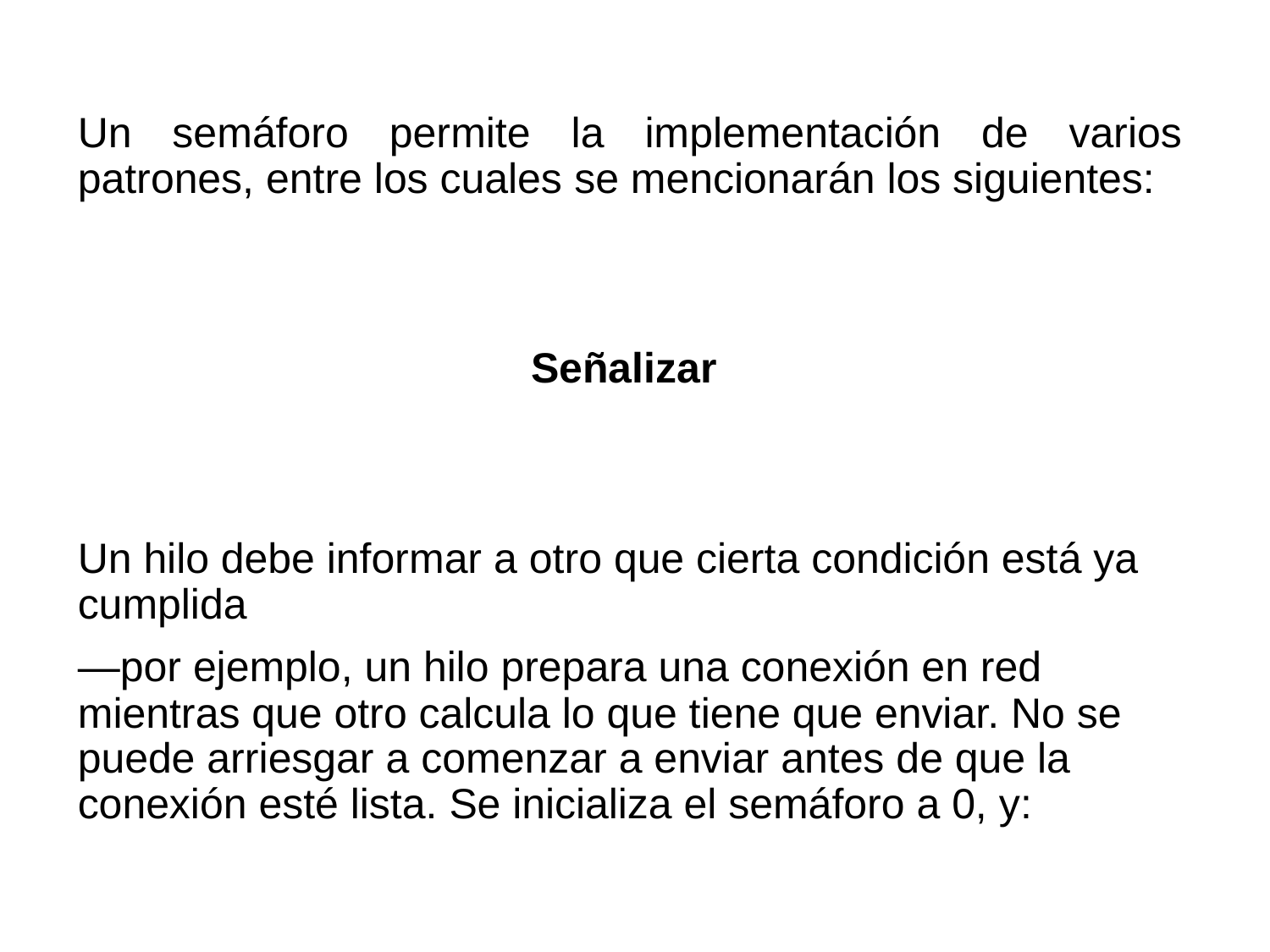

Un semáforo permite la implementación de varios patrones, entre los cuales se mencionarán los siguientes:

Señalizar

Un hilo debe informar a otro que cierta condición está ya cumplida
—por ejemplo, un hilo prepara una conexión en red mientras que otro calcula lo que tiene que enviar. No se puede arriesgar a comenzar a enviar antes de que la conexión esté lista. Se inicializa el semáforo a 0, y: